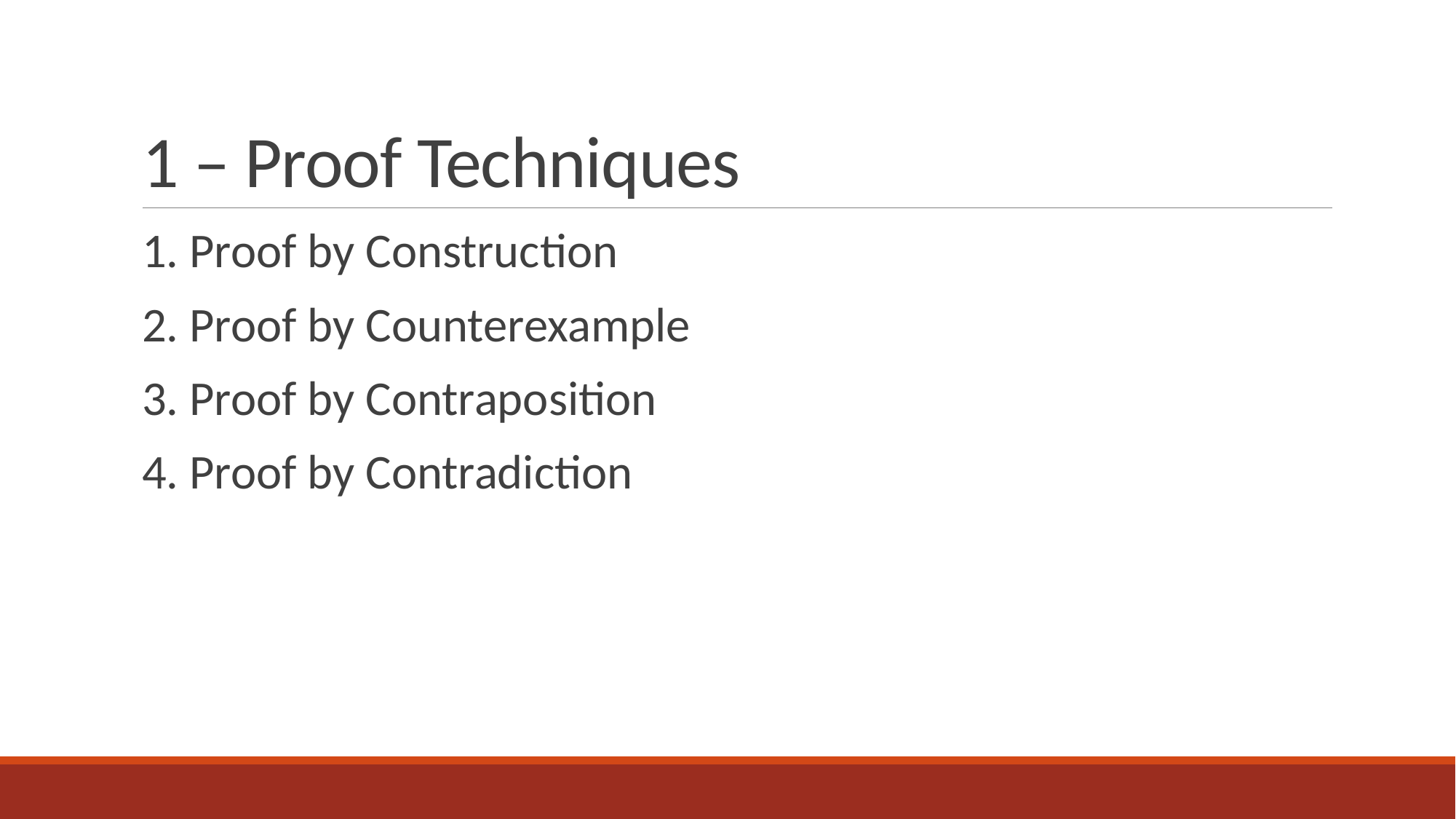

# 1 – Proof Techniques
1. Proof by Construction
2. Proof by Counterexample
3. Proof by Contraposition
4. Proof by Contradiction